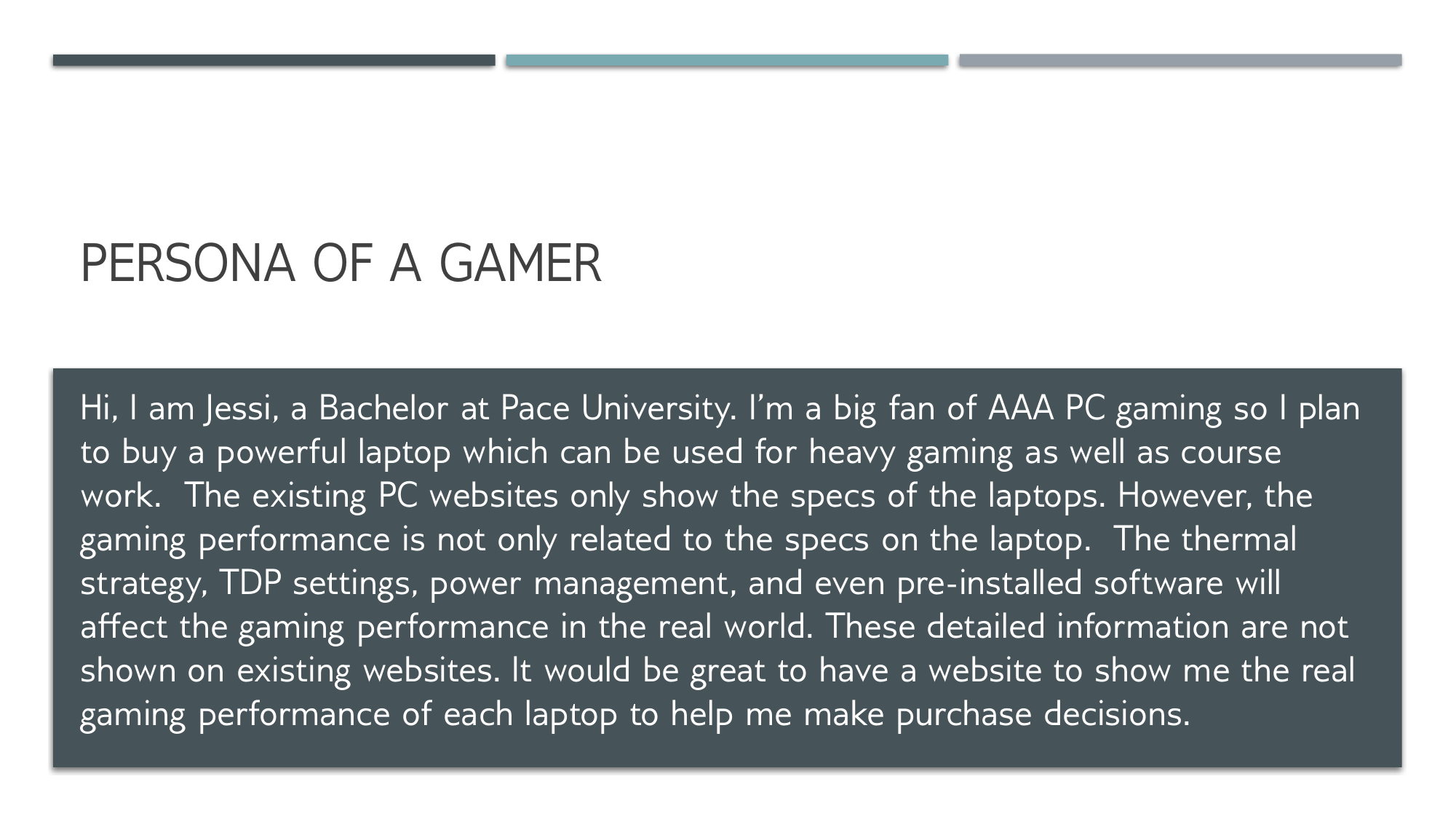

# Persona of a Gamer
Hi, I am Jessi, a Bachelor at Pace University. I’m a big fan of AAA PC gaming so I plan to buy a powerful laptop which can be used for heavy gaming as well as course work.  The existing PC websites only show the specs of the laptops. However, the gaming performance is not only related to the specs on the laptop.  The thermal strategy, TDP settings, power management, and even pre-installed software will affect the gaming performance in the real world. These detailed information are not shown on existing websites. It would be great to have a website to show me the real gaming performance of each laptop to help me make purchase decisions.